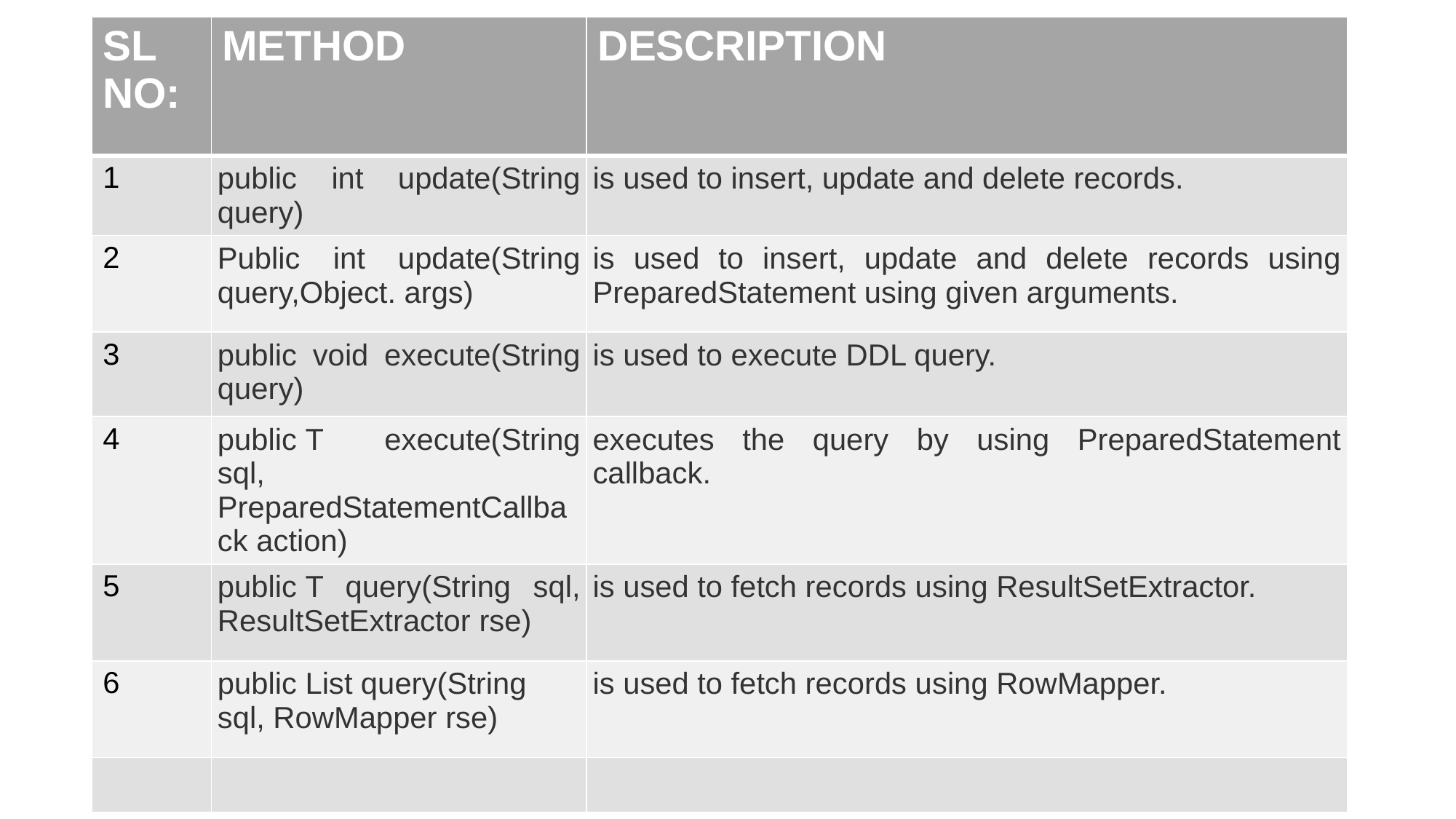

| SL NO: | METHOD | DESCRIPTION |
| --- | --- | --- |
| 1 | public int update(String query) | is used to insert, update and delete records. |
| 2 | Public int update(String query,Object. args) | is used to insert, update and delete records using PreparedStatement using given arguments. |
| 3 | public void execute(String query) | is used to execute DDL query. |
| 4 | public T execute(String sql, PreparedStatementCallback action) | executes the query by using PreparedStatement callback. |
| 5 | public T query(String sql, ResultSetExtractor rse) | is used to fetch records using ResultSetExtractor. |
| 6 | public List query(String sql, RowMapper rse) | is used to fetch records using RowMapper. |
|  |  |  |